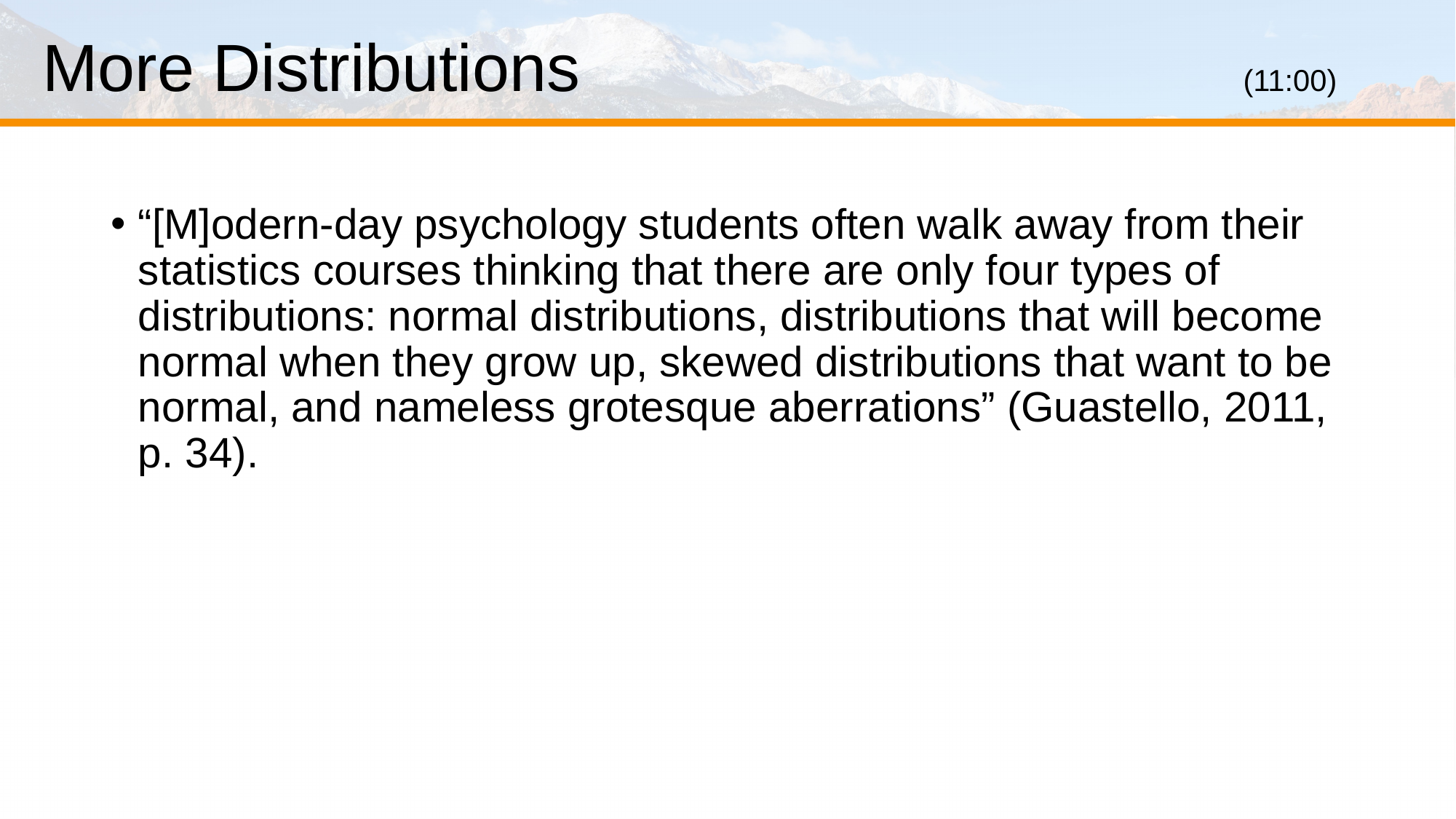

# More Distributions							(11:00)
“[M]odern-day psychology students often walk away from their statistics courses thinking that there are only four types of distributions: normal distributions, distributions that will become normal when they grow up, skewed distributions that want to be normal, and nameless grotesque aberrations” (Guastello, 2011, p. 34).